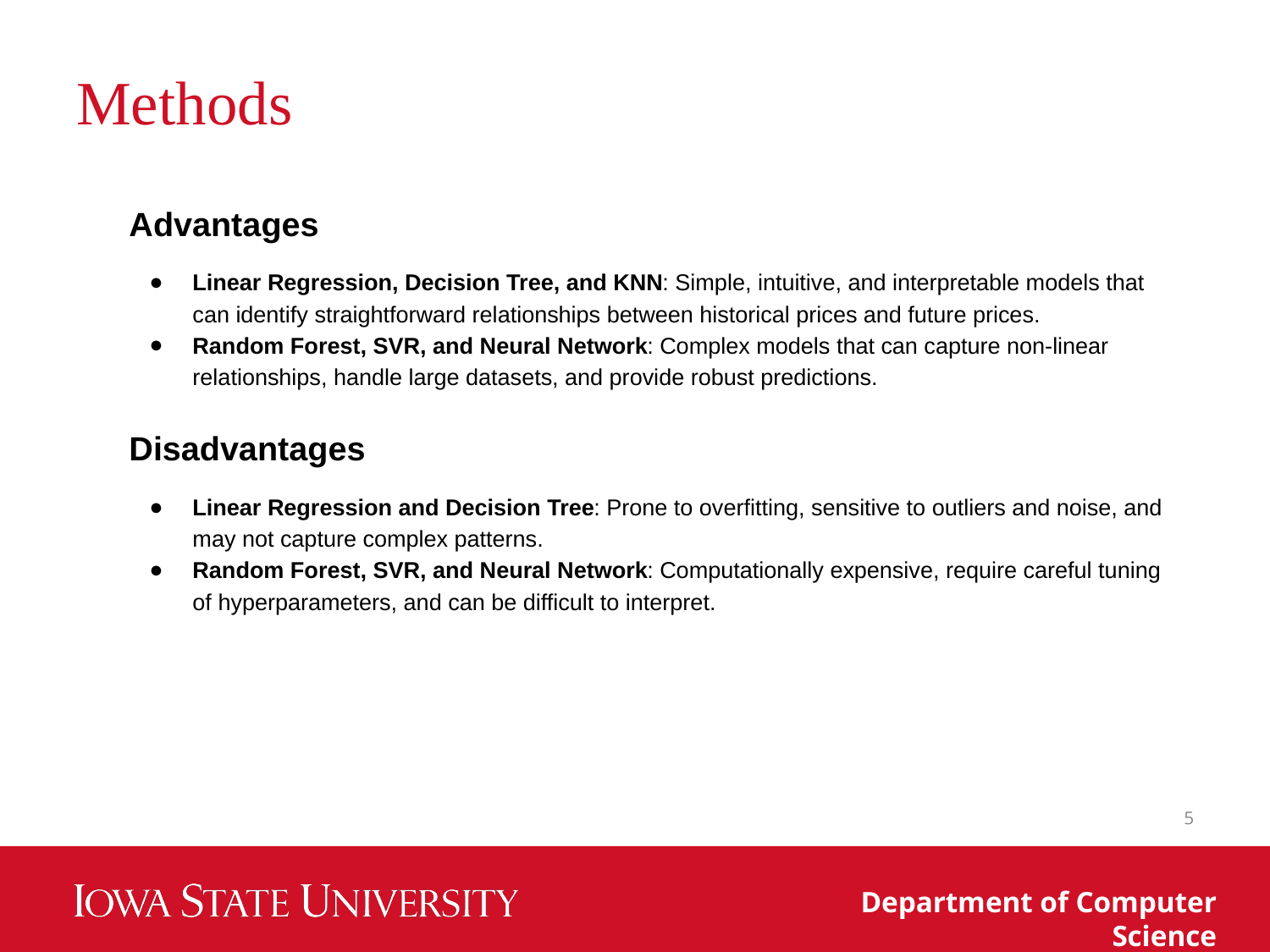

# Methods
Advantages
Linear Regression, Decision Tree, and KNN: Simple, intuitive, and interpretable models that can identify straightforward relationships between historical prices and future prices.
Random Forest, SVR, and Neural Network: Complex models that can capture non-linear relationships, handle large datasets, and provide robust predictions.
Disadvantages
Linear Regression and Decision Tree: Prone to overfitting, sensitive to outliers and noise, and may not capture complex patterns.
Random Forest, SVR, and Neural Network: Computationally expensive, require careful tuning of hyperparameters, and can be difficult to interpret.

5